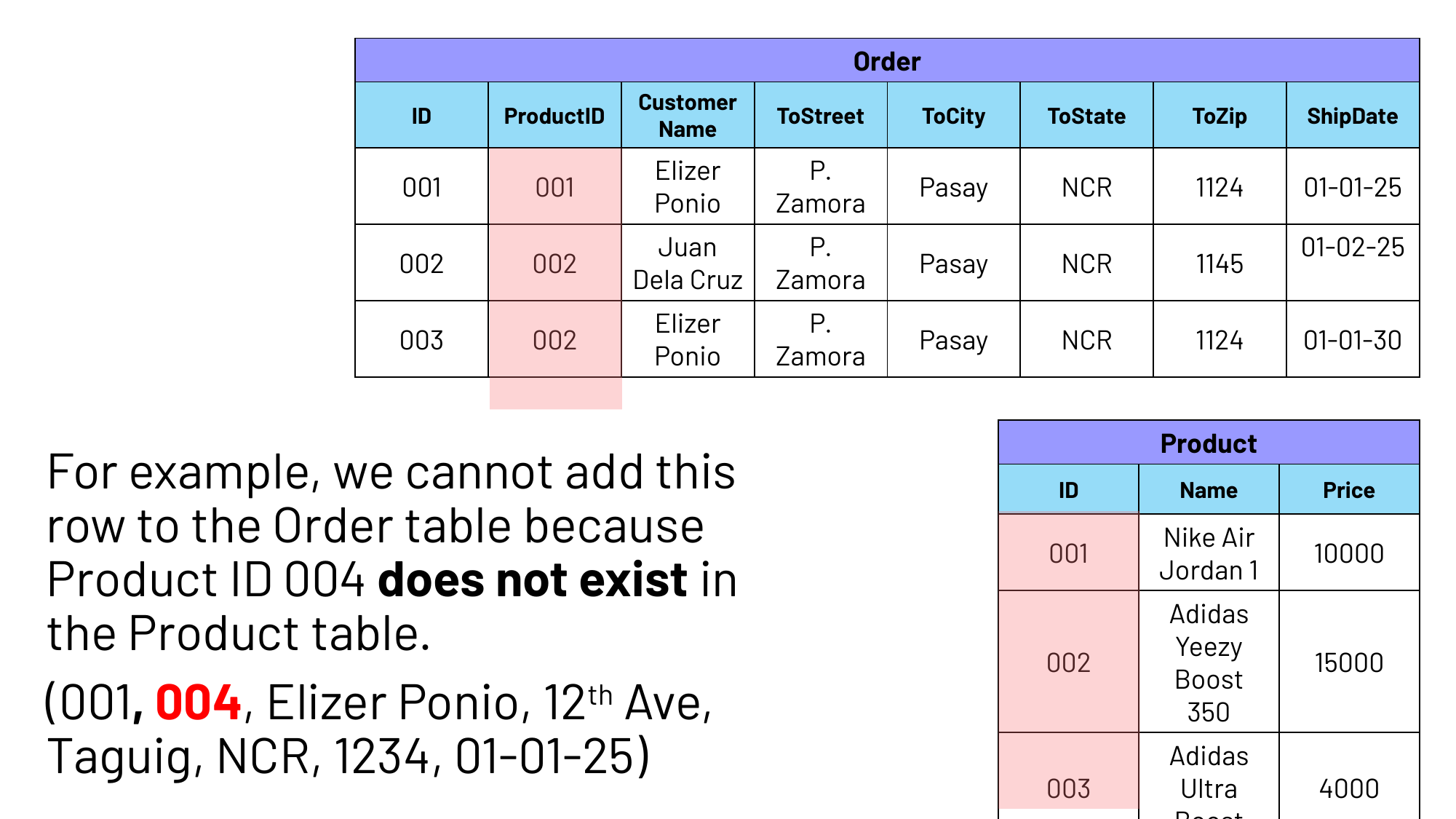

| Order |  |  |  |  |  |  |  |
| --- | --- | --- | --- | --- | --- | --- | --- |
| ID | ProductID | CustomerName | ToStreet | ToCity | ToState | ToZip | ShipDate |
| 001 | 001 | Elizer Ponio | P. Zamora | Pasay | NCR | 1124 | 01-01-25 |
| 002 | 002 | Juan Dela Cruz | P. Zamora | Pasay | NCR | 1145 | 01-02-25 |
| 003 | 002 | Elizer Ponio | P. Zamora | Pasay | NCR | 1124 | 01-01-30 |

| Product |  |  |
| --- | --- | --- |
| ID | Name | Price |
| 001 | Nike Air Jordan 1 | 10000 |
| 002 | Adidas Yeezy Boost 350 | 15000 |
| 003 | Adidas Ultra Boost | 4000 |
For example, we cannot add this row to the Order table because Product ID 004 does not exist in the Product table.
(001, 004, Elizer Ponio, 12th Ave, Taguig, NCR, 1234, 01-01-25)